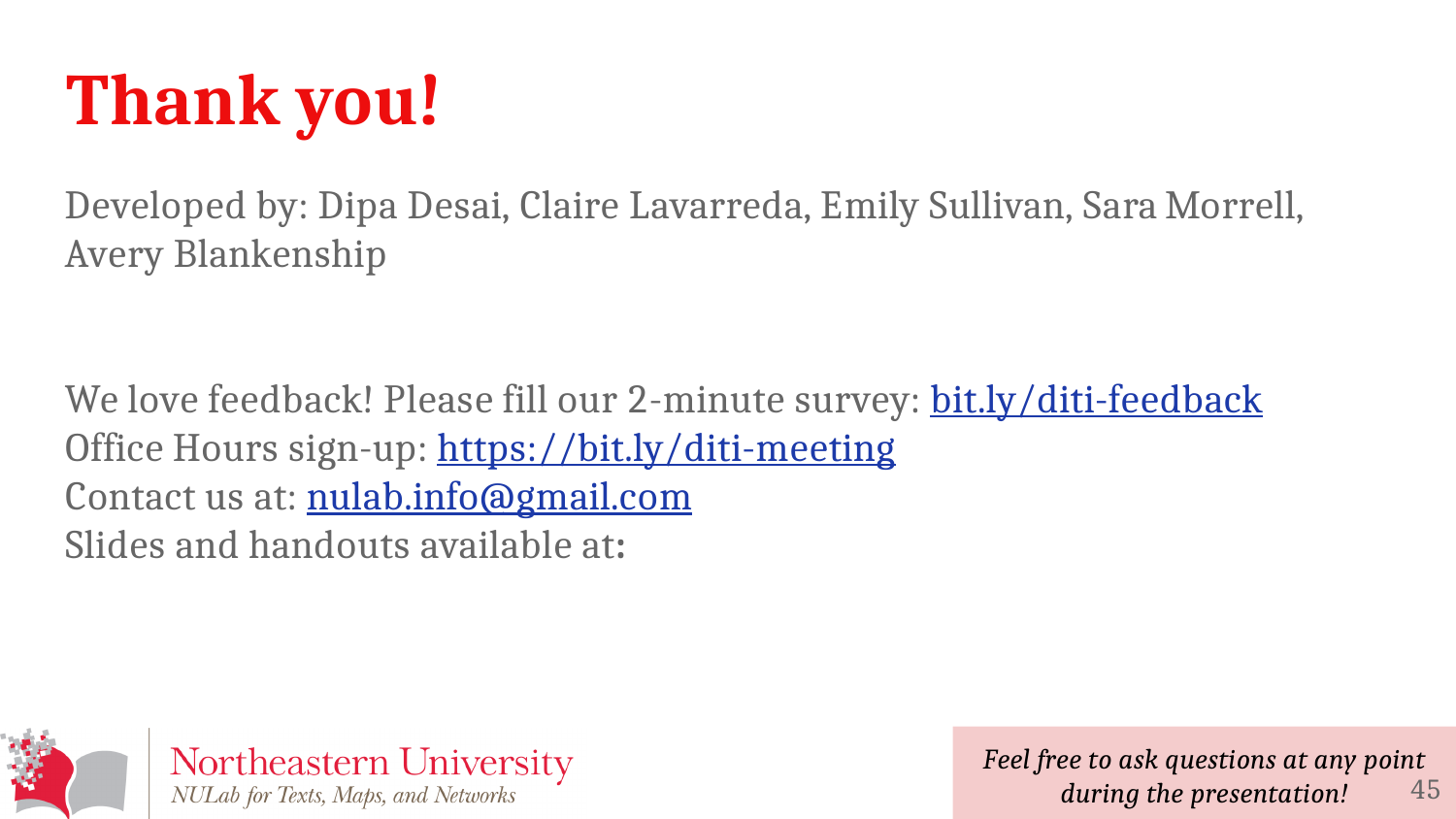

# Thank you!
Developed by: Dipa Desai, Claire Lavarreda, Emily Sullivan, Sara Morrell, Avery Blankenship

We love feedback! Please fill our 2-minute survey: bit.ly/diti-feedback
Office Hours sign-up: https://bit.ly/diti-meeting
Contact us at: nulab.info@gmail.com
Slides and handouts available at:

45